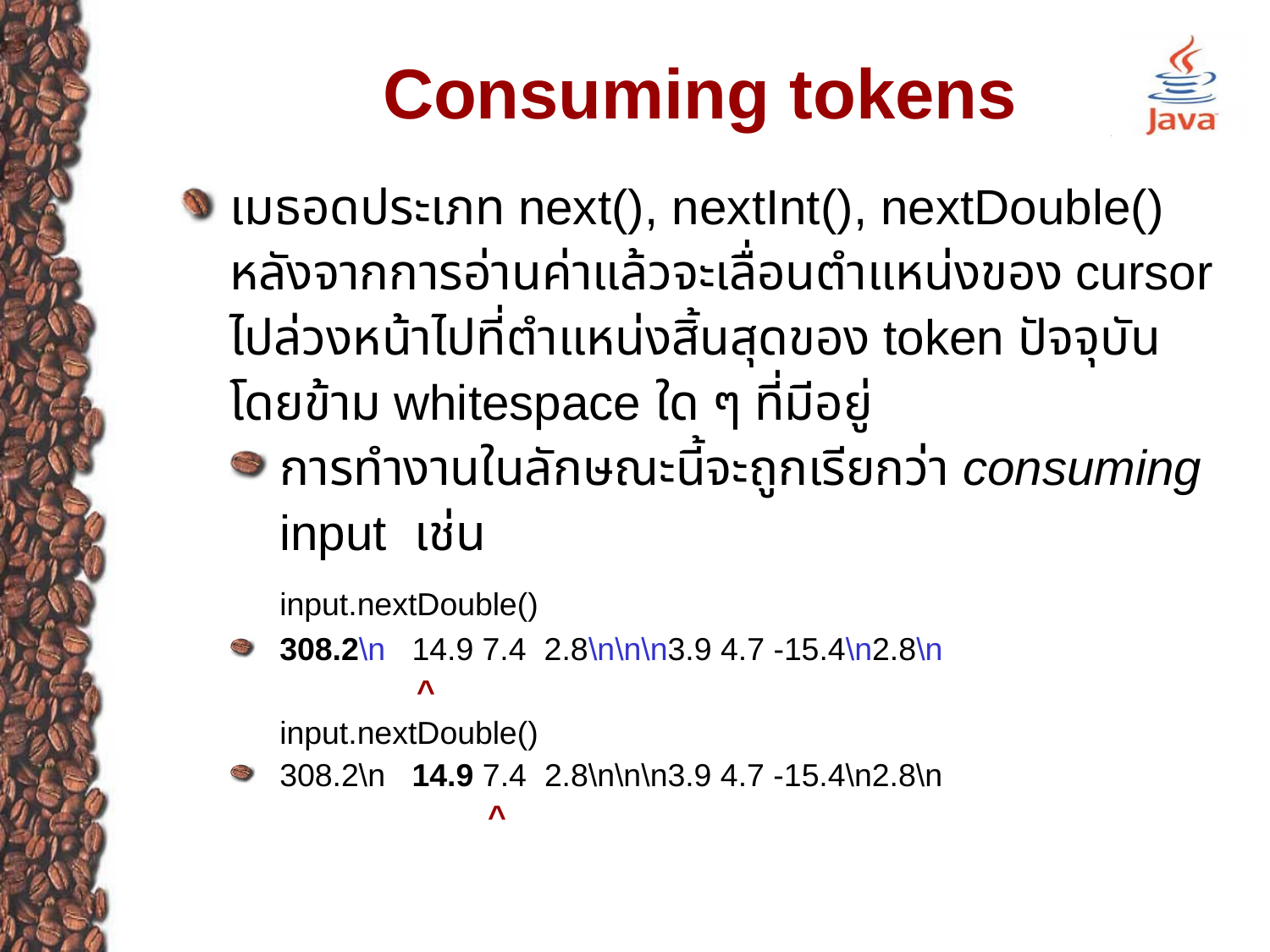

# Consuming tokens
เมธอดประเภท next(), nextInt(), nextDouble()  หลังจากการอ่านค่าแล้วจะเลื่อนตำแหน่งของ cursor ไปล่วงหน้าไปที่ตำแหน่งสิ้นสุดของ token ปัจจุบัน  โดยข้าม whitespace ใด ๆ ที่มีอยู่
การทำงานในลักษณะนี้จะถูกเรียกว่า consuming input  เช่น
	input.nextDouble()
308.2\n   14.9 7.4  2.8\n\n\n3.9 4.7 -15.4\n2.8\n
                     ^
	input.nextDouble()
308.2\n   14.9 7.4  2.8\n\n\n3.9 4.7 -15.4\n2.8\n
                             ^